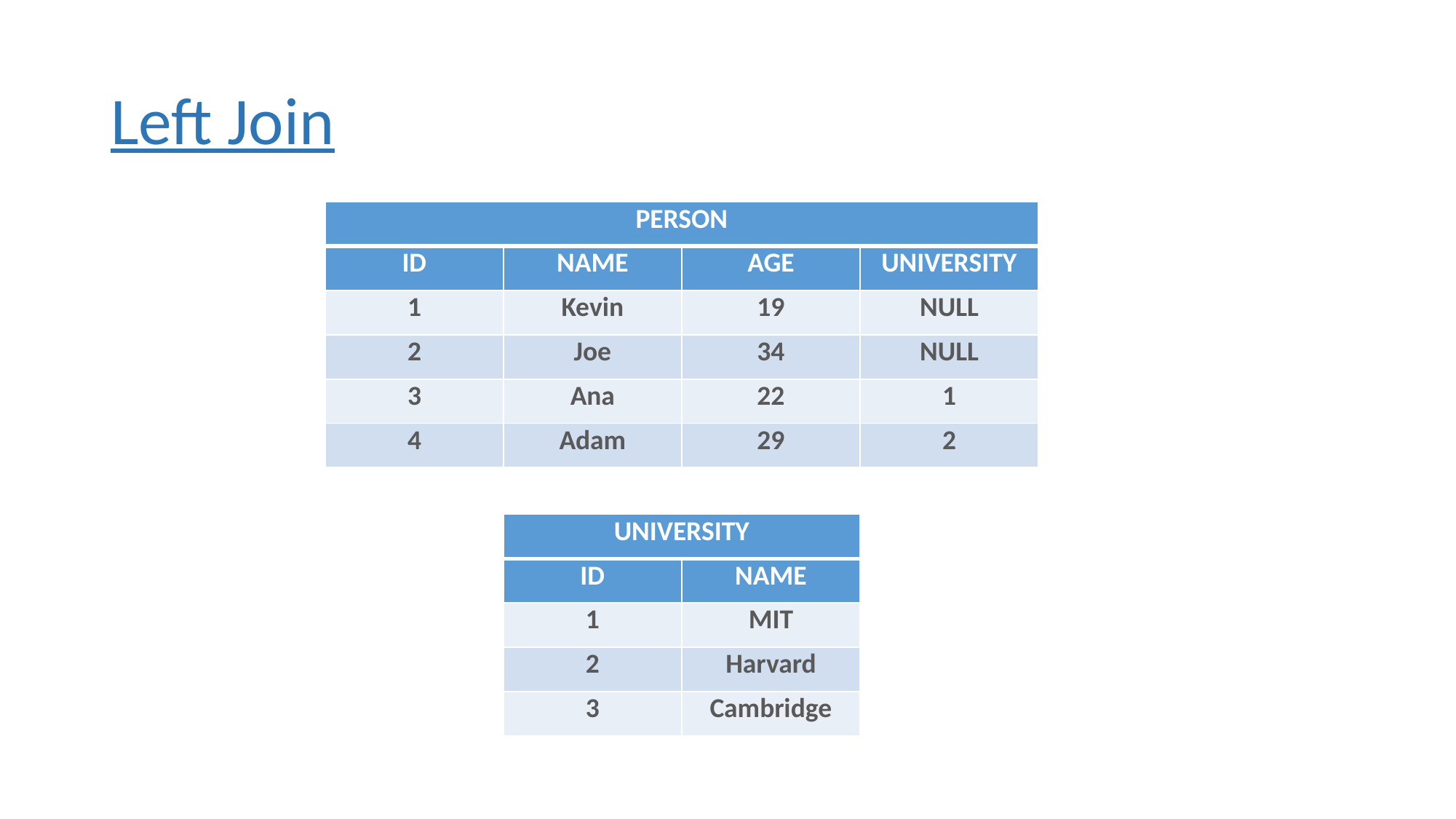

# Left Join
| PERSON |  |  |  |
| --- | --- | --- | --- |
| ID | NAME | AGE | UNIVERSITY |
| 1 | Kevin | 19 | NULL |
| 2 | Joe | 34 | NULL |
| 3 | Ana | 22 | 1 |
| 4 | Adam | 29 | 2 |
| UNIVERSITY |  |
| --- | --- |
| ID | NAME |
| 1 | MIT |
| 2 | Harvard |
| 3 | Cambridge |